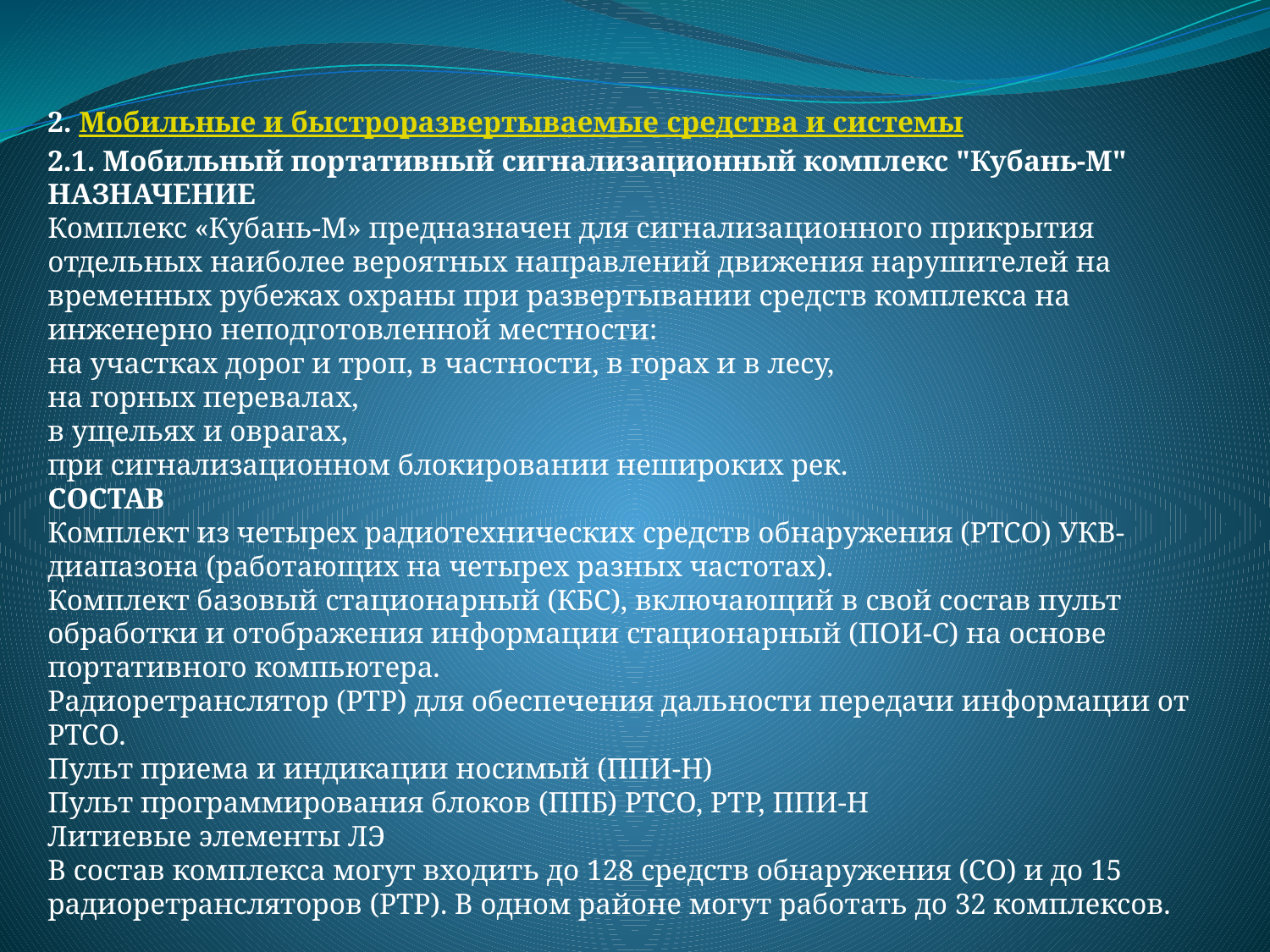

2. Мобильные и быстроразвертываемые средства и системы
2.1. Мобильный портативный сигнализационный комплекс "Кубань-М"
НАЗНАЧЕНИЕ
Комплекс «Кубань-М» предназначен для сигнализационного прикрытия отдельных наиболее вероятных направлений движения нарушителей на временных рубежах охраны при развертывании средств комплекса на инженерно неподготовленной местности:
на участках дорог и троп, в частности, в горах и в лесу,
на горных перевалах,
в ущельях и оврагах,
при сигнализационном блокировании нешироких рек.
СОСТАВ
Комплект из четырех радиотехнических средств обнаружения (РТСО) УКВ-диапазона (работающих на четырех разных частотах).
Комплект базовый стационарный (КБС), включающий в свой состав пульт обработки и отображения информации стационарный (ПОИ-С) на основе портативного компьютера.
Радиоретранслятор (РТР) для обеспечения дальности передачи информации от РТСО.
Пульт приема и индикации носимый (ППИ-Н)
Пульт программирования блоков (ППБ) РТСО, РТР, ППИ-Н
Литиевые элементы ЛЭ
В состав комплекса могут входить до 128 средств обнаружения (СО) и до 15 радиоретрансляторов (РТР). В одном районе могут работать до 32 комплексов.